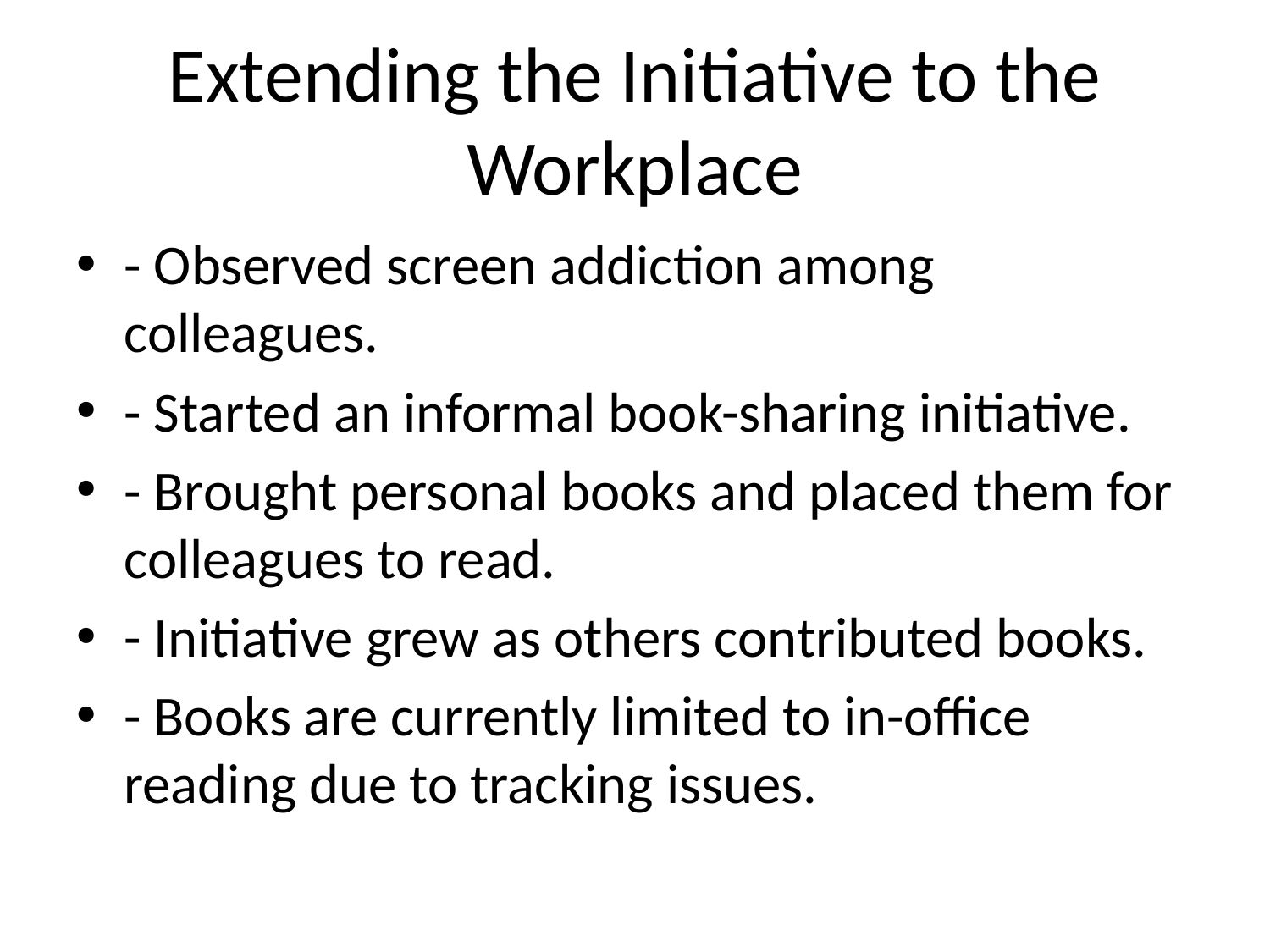

# Extending the Initiative to the Workplace
- Observed screen addiction among colleagues.
- Started an informal book-sharing initiative.
- Brought personal books and placed them for colleagues to read.
- Initiative grew as others contributed books.
- Books are currently limited to in-office reading due to tracking issues.